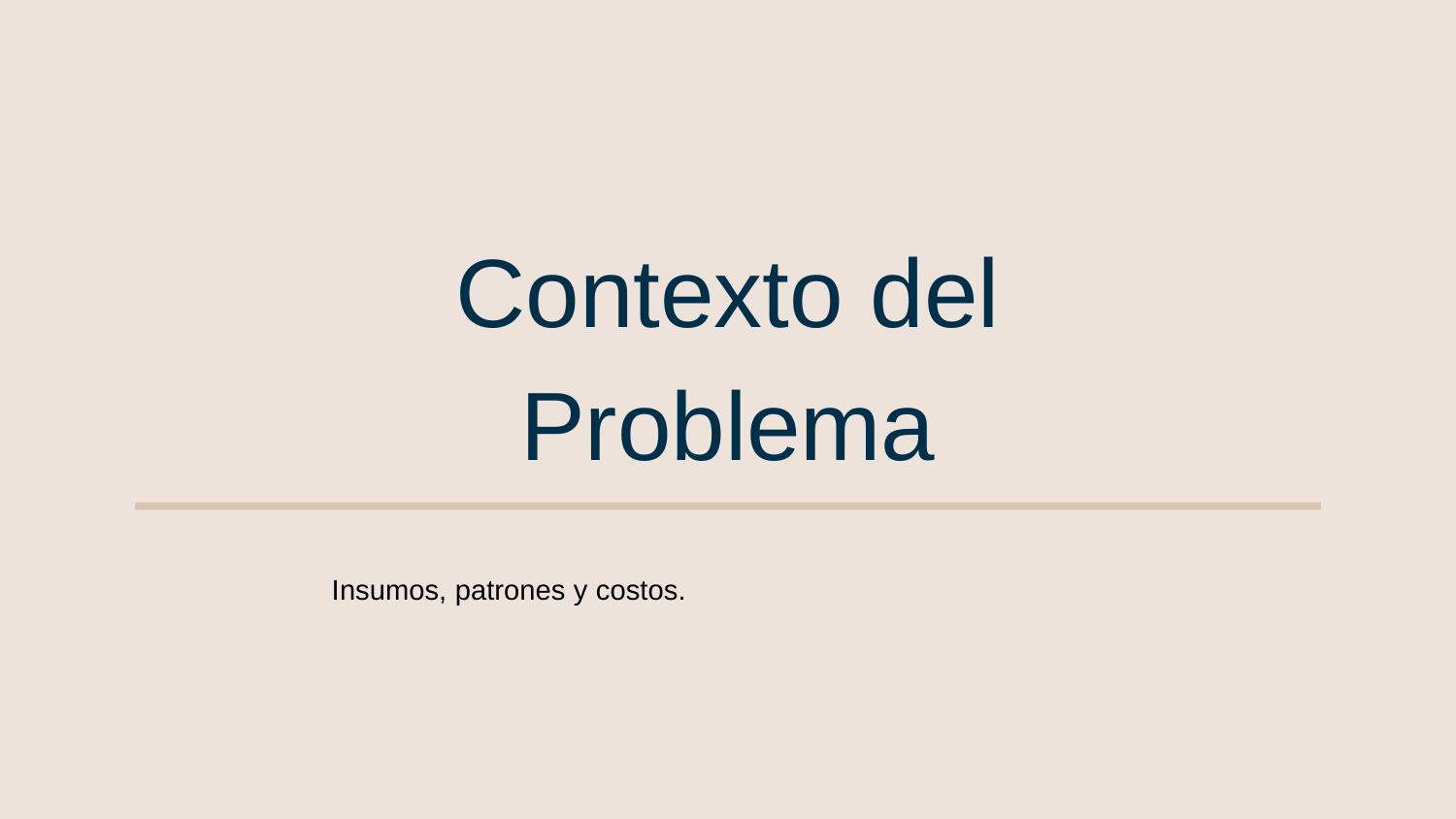

# Contexto del Problema

Insumos, patrones y costos.